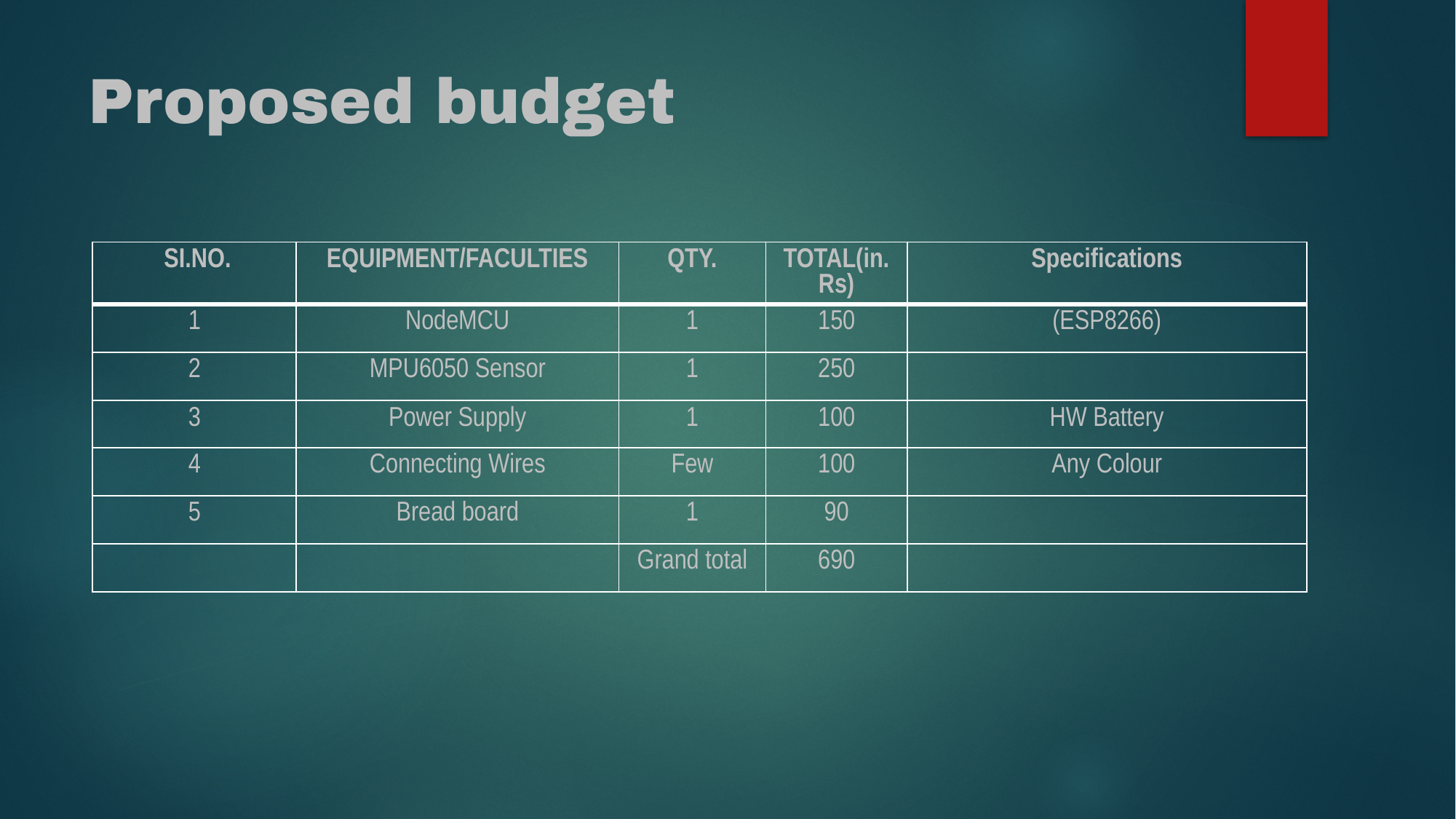

# Proposed budget
| SI.NO. | EQUIPMENT/FACULTIES | QTY. | TOTAL(in.Rs) | Specifications |
| --- | --- | --- | --- | --- |
| 1 | NodeMCU | 1 | 150 | (ESP8266) |
| 2 | MPU6050 Sensor | 1 | 250 |  |
| 3 | Power Supply | 1 | 100 | HW Battery |
| 4 | Connecting Wires | Few | 100 | Any Colour |
| 5 | Bread board | 1 | 90 |  |
|  |  | Grand total | 690 |  |